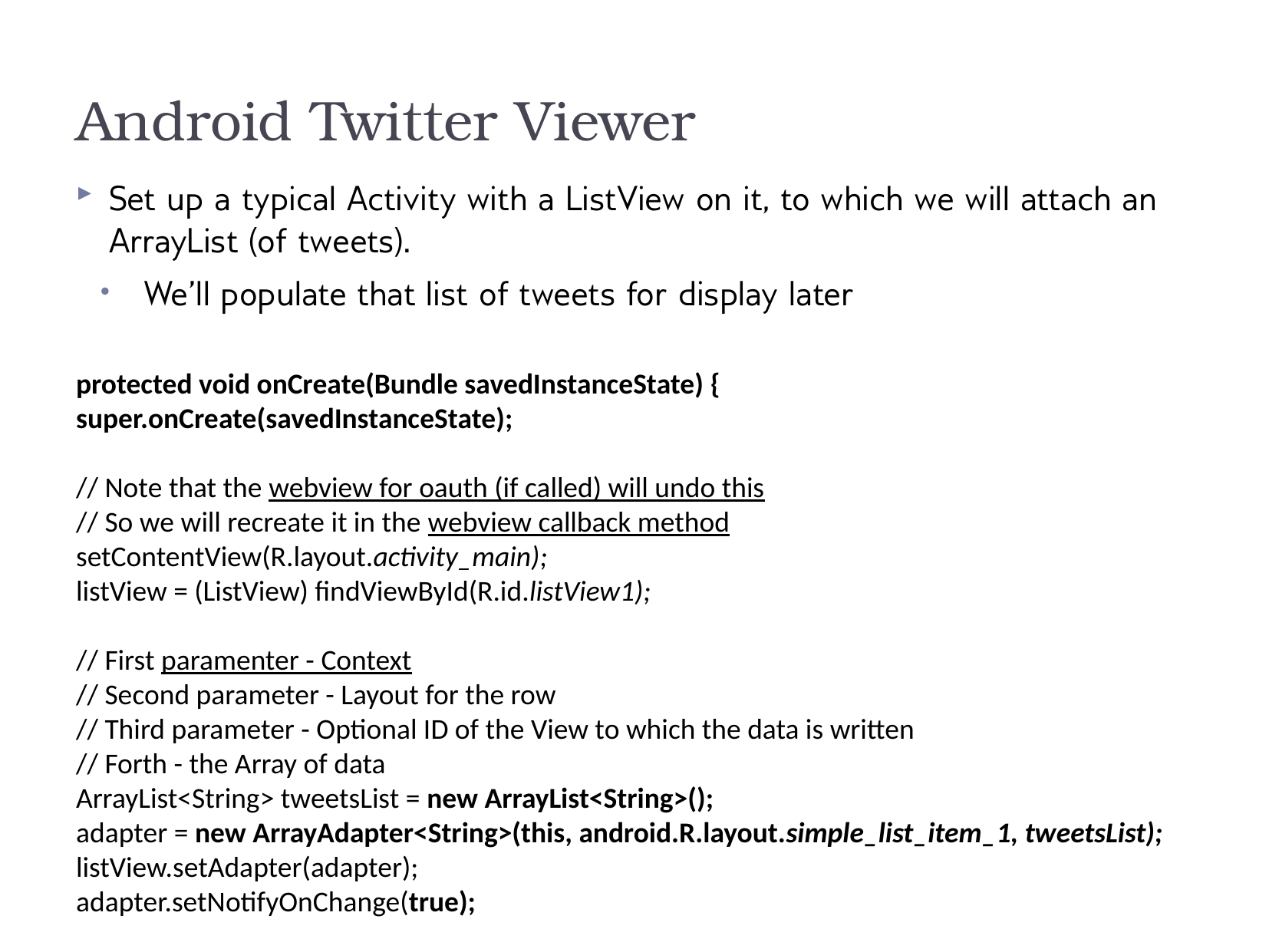

Android Twitter Viewer
Set up a typical Activity with a ListView on it, to which we will attach an ArrayList (of tweets).
We’ll populate that list of tweets for display later
protected void onCreate(Bundle savedInstanceState) {
super.onCreate(savedInstanceState);

// Note that the webview for oauth (if called) will undo this
// So we will recreate it in the webview callback method
setContentView(R.layout.activity_main);
listView = (ListView) findViewById(R.id.listView1);

// First paramenter - Context
// Second parameter - Layout for the row
// Third parameter - Optional ID of the View to which the data is written
// Forth - the Array of data
ArrayList<String> tweetsList = new ArrayList<String>();
adapter = new ArrayAdapter<String>(this, android.R.layout.simple_list_item_1, tweetsList);
listView.setAdapter(adapter);
adapter.setNotifyOnChange(true);